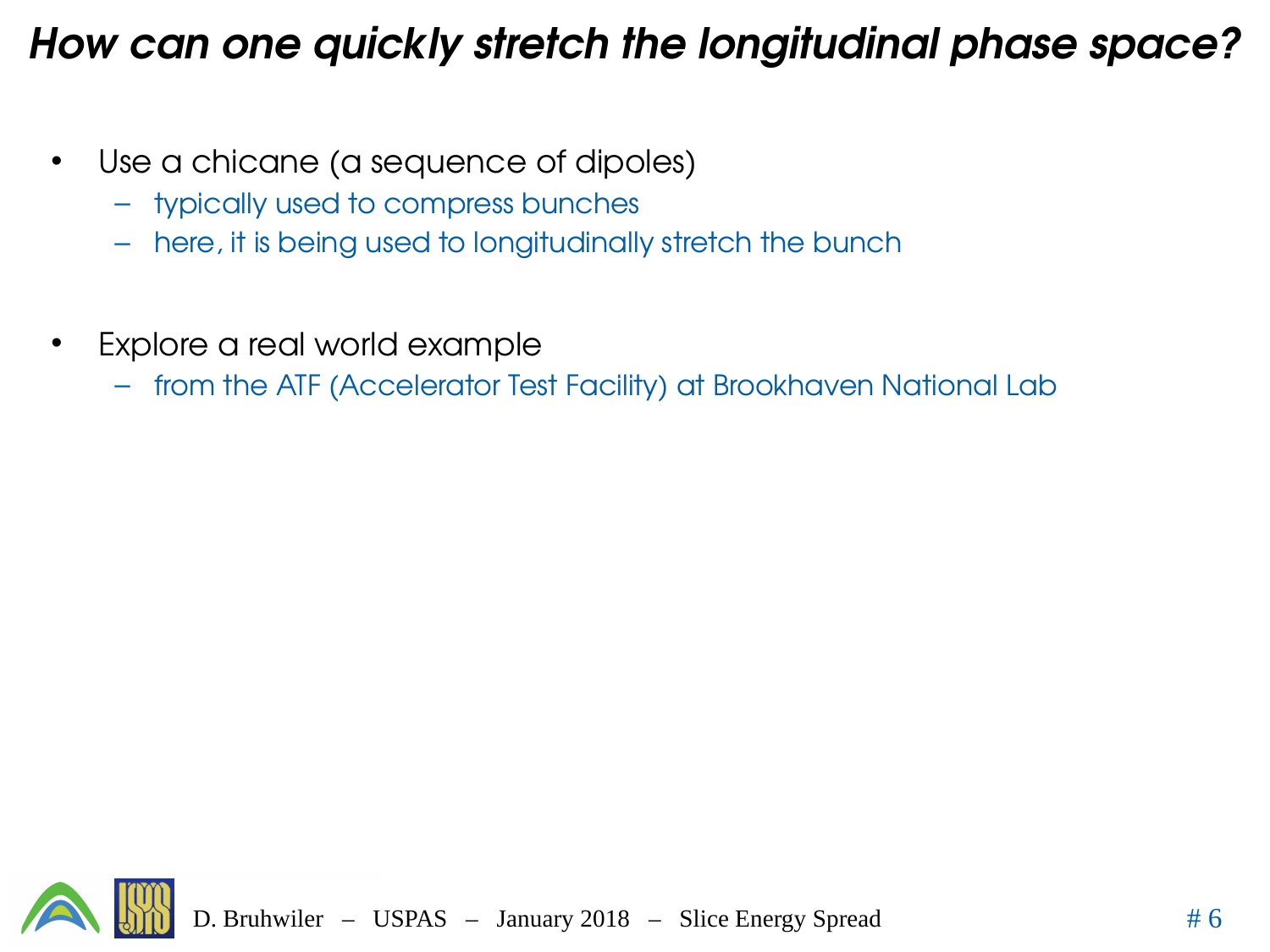

# How can one quickly stretch the longitudinal phase space?
Use a chicane (a sequence of dipoles)
typically used to compress bunches
here, it is being used to longitudinally stretch the bunch

Explore a real world example
from the ATF (Accelerator Test Facility) at Brookhaven National Lab